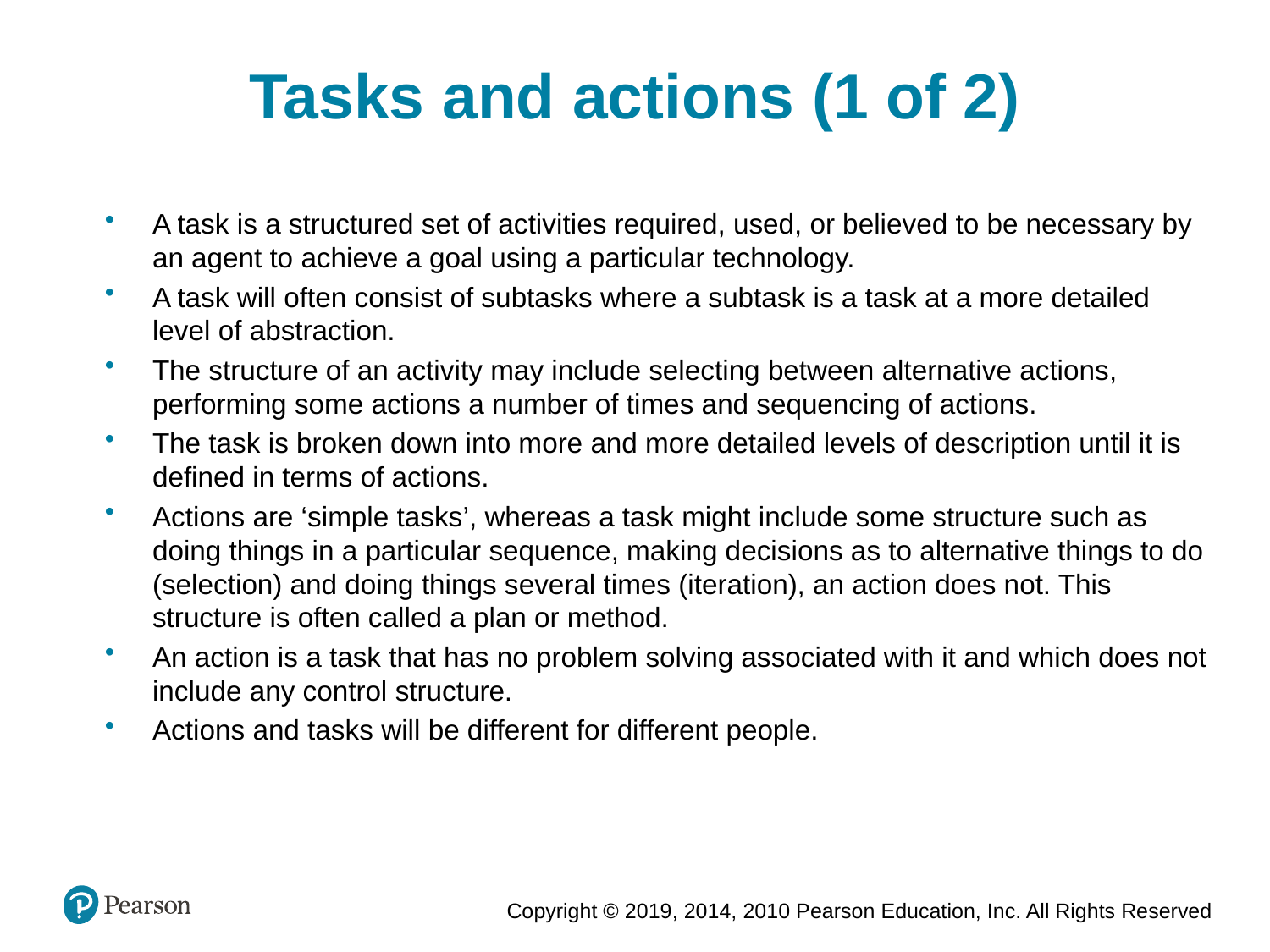

Tasks and actions (1 of 2)
A task is a structured set of activities required, used, or believed to be necessary by an agent to achieve a goal using a particular technology.
A task will often consist of subtasks where a subtask is a task at a more detailed level of abstraction.
The structure of an activity may include selecting between alternative actions, performing some actions a number of times and sequencing of actions.
The task is broken down into more and more detailed levels of description until it is defined in terms of actions.
Actions are ‘simple tasks’, whereas a task might include some structure such as doing things in a particular sequence, making decisions as to alternative things to do (selection) and doing things several times (iteration), an action does not. This structure is often called a plan or method.
An action is a task that has no problem solving associated with it and which does not include any control structure.
Actions and tasks will be different for different people.